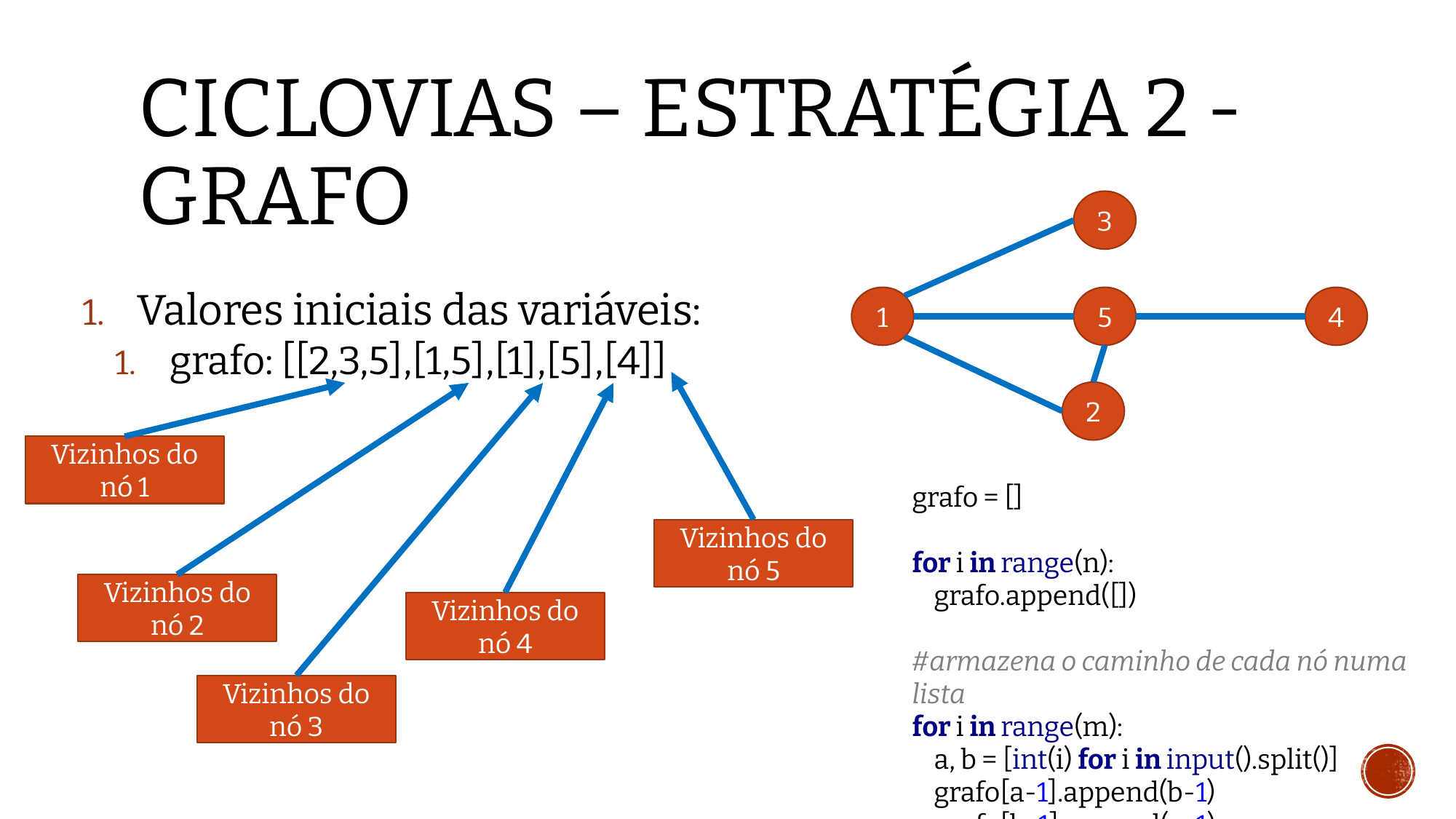

# Ciclovias – Estratégia 2 - Grafo
3
5
4
1
2

Valores iniciais das variáveis:
grafo: [[2,3,5],[1,5],[1],[5],[4]]

Vizinhos do nó 1
grafo = []
for i in range(n):
    grafo.append([])
#armazena o caminho de cada nó numa lista
for i in range(m):
    a, b = [int(i) for i in input().split()]
    grafo[a-1].append(b-1)
    grafo[b-1].append(a-1)
Vizinhos do nó 5
Vizinhos do nó 2
Vizinhos do nó 4
Vizinhos do nó 3